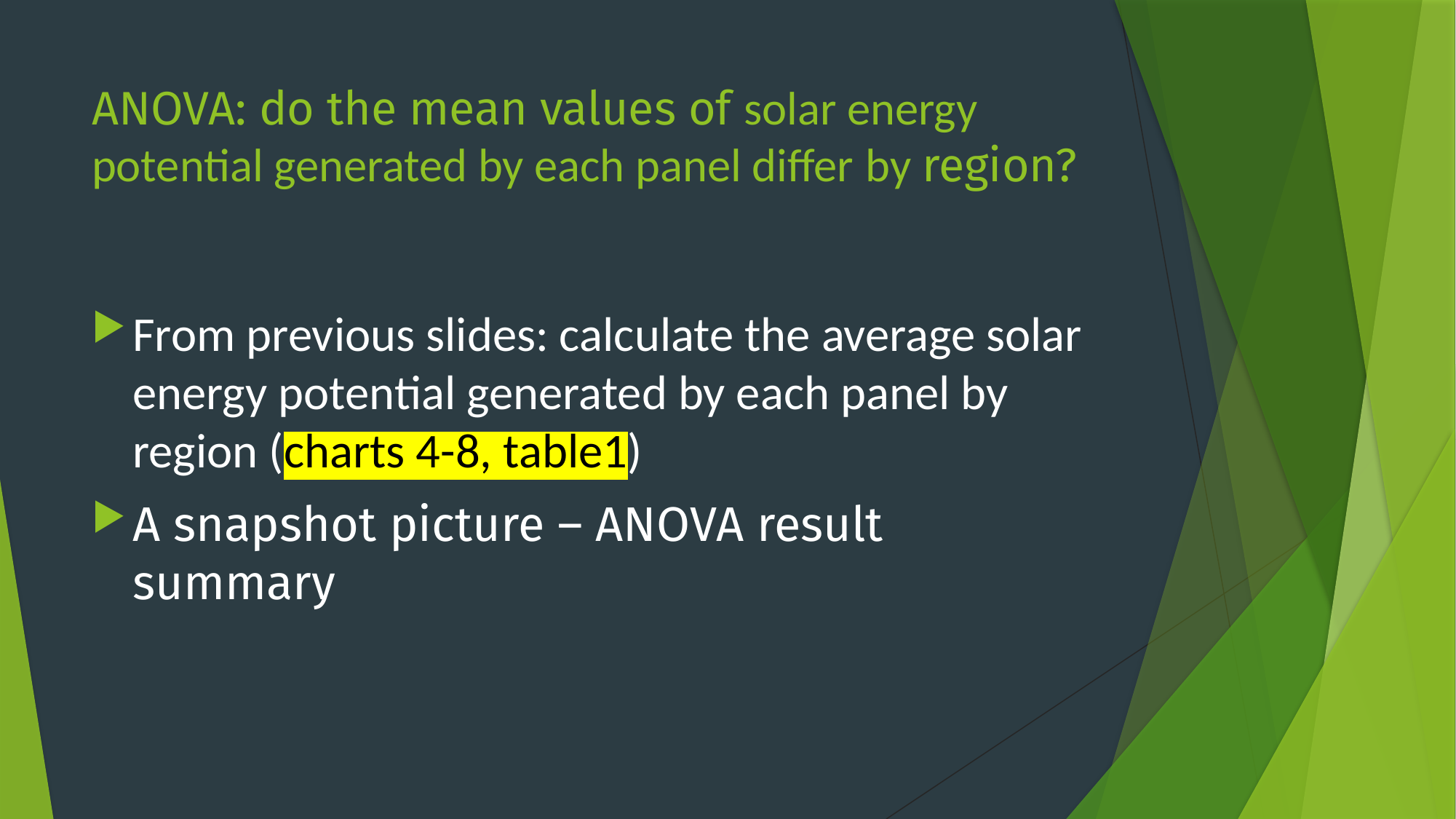

# ANOVA: do the mean values of solar energy potential generated by each panel differ by region?
From previous slides: calculate the average solar energy potential generated by each panel by region (charts 4-8, table1)
A snapshot picture – ANOVA result summary